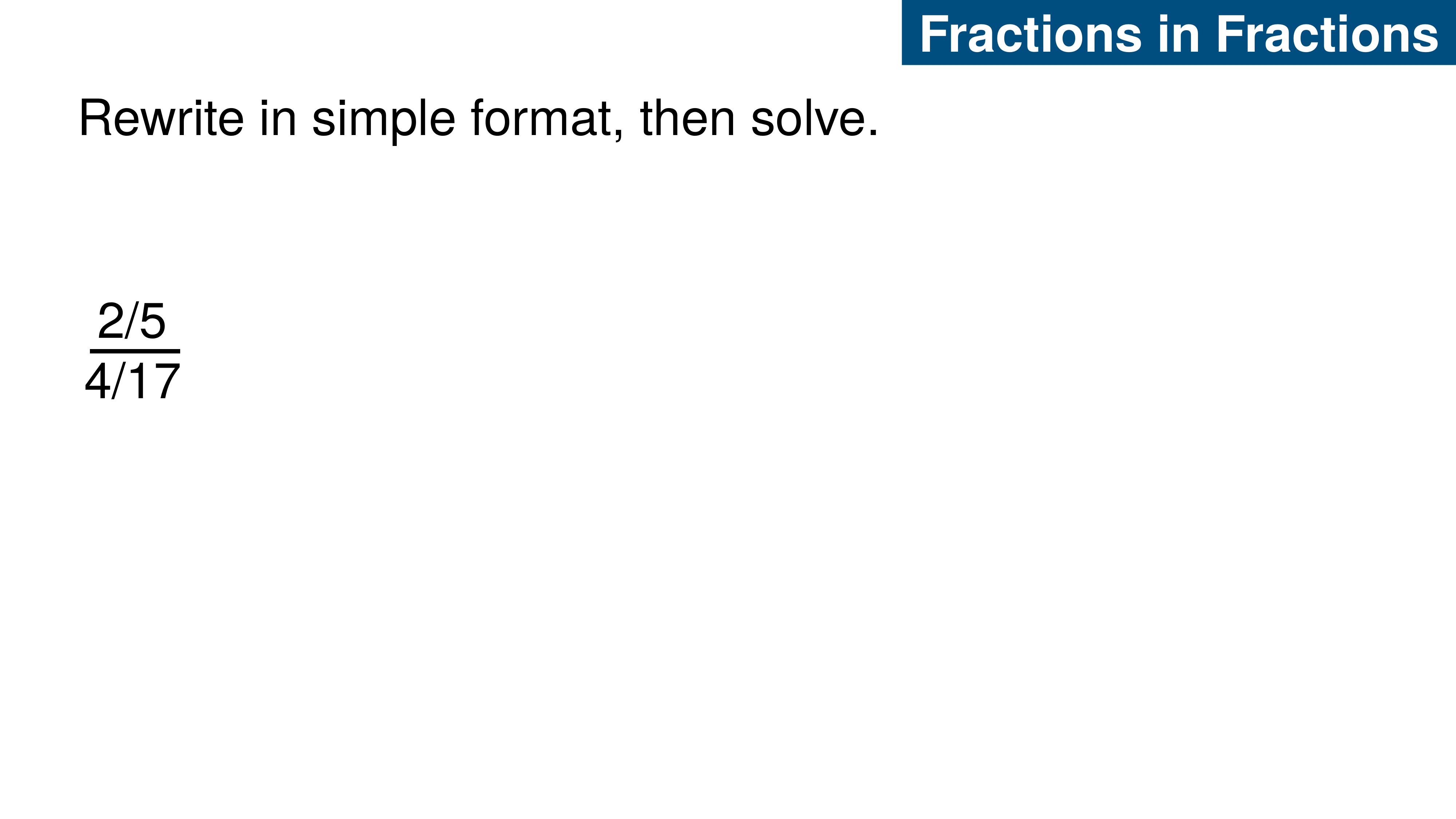

Fractions in Fractions
Rewrite in simple format, then solve.
2/5
4/17